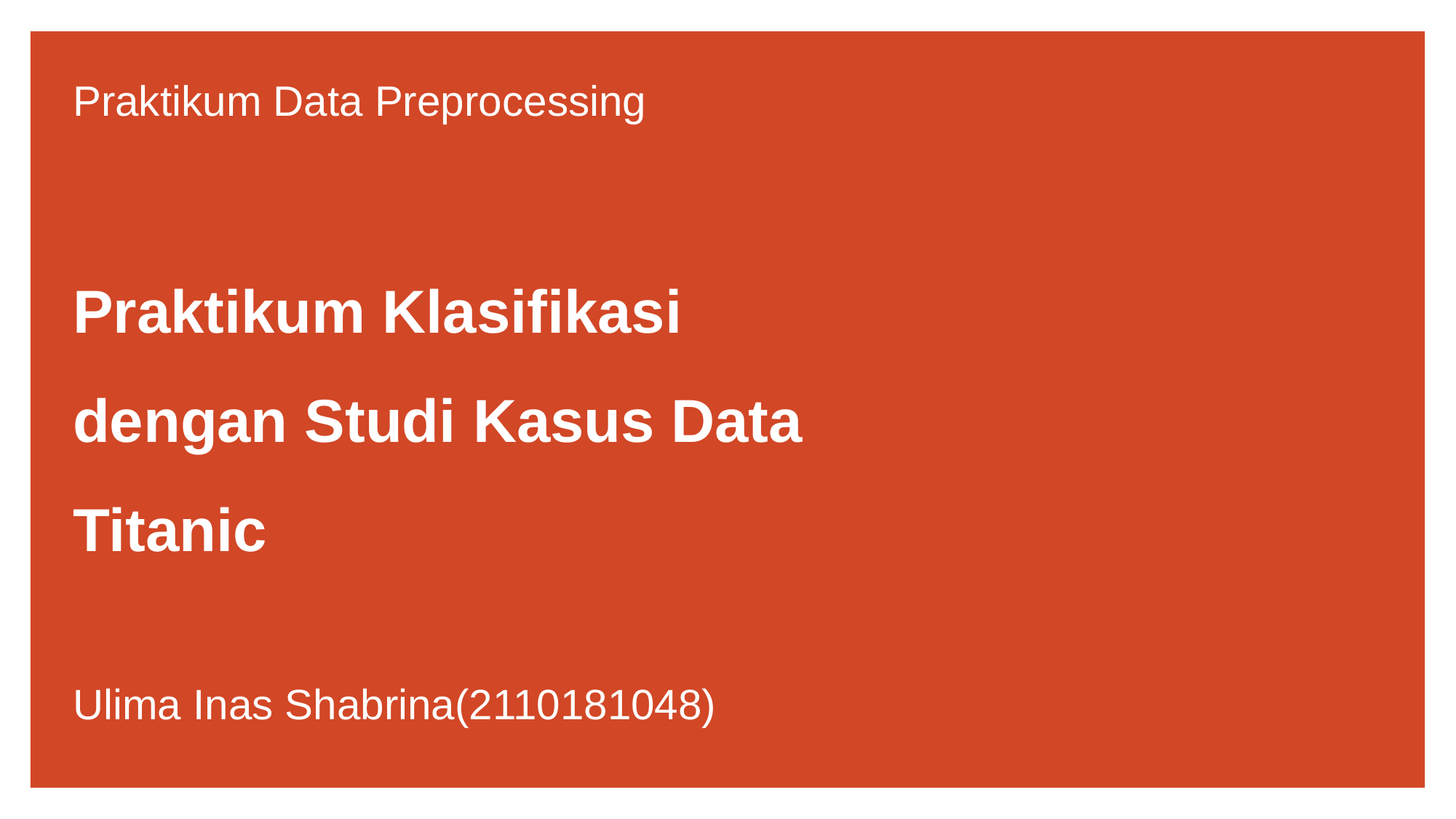

# Praktikum Data Preprocessing
Praktikum Klasifikasi dengan Studi Kasus Data Titanic
Ulima Inas Shabrina(2110181048)